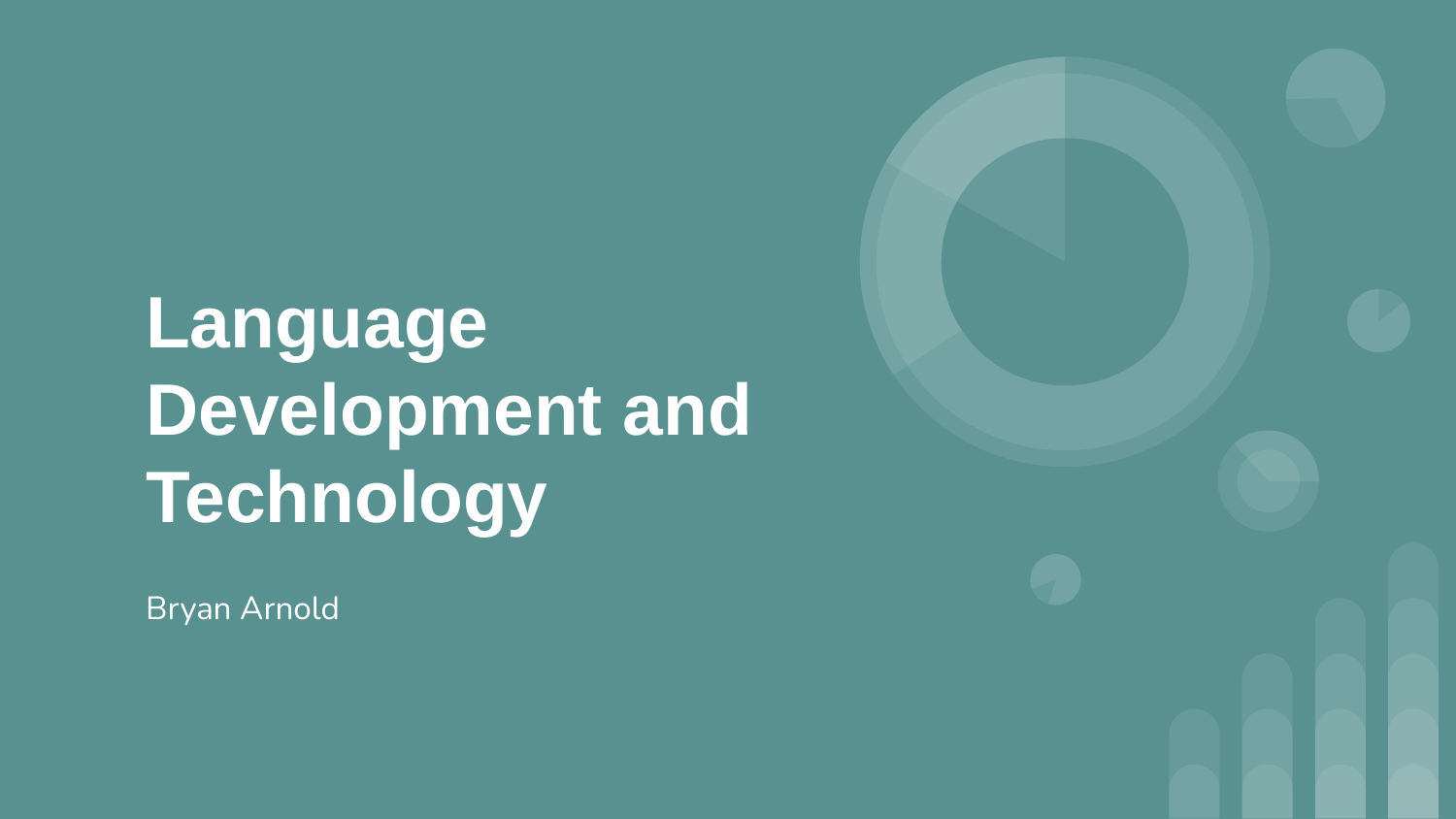

# Language Development and Technology
Bryan Arnold